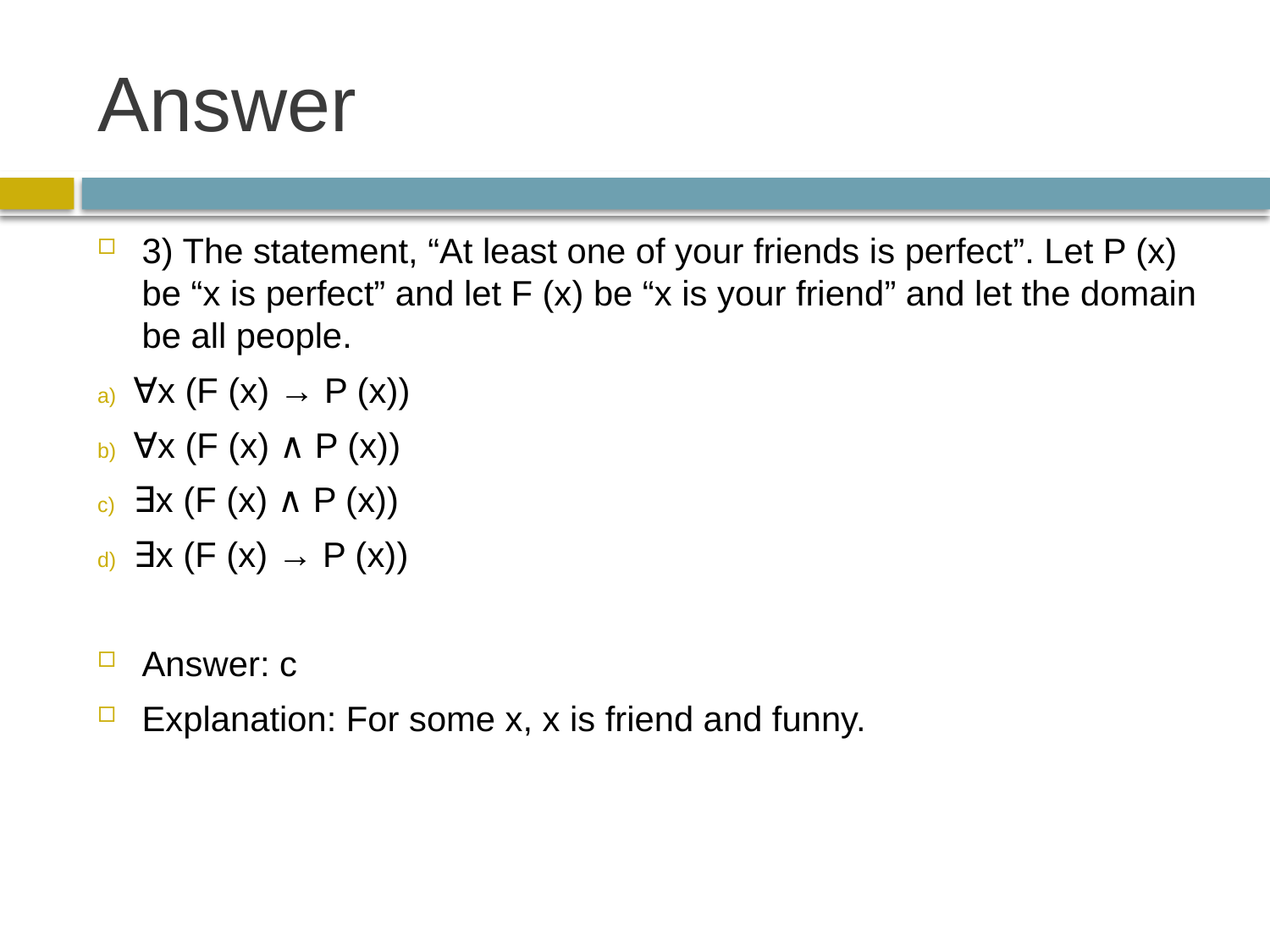

# Answer
3) The statement, “At least one of your friends is perfect”. Let P (x) be “x is perfect” and let F (x) be “x is your friend” and let the domain be all people.
∀x (F (x) → P (x))
∀x (F (x) ∧ P (x))
∃x (F (x) ∧ P (x))
∃x (F (x) → P (x))

Answer: c
Explanation: For some x, x is friend and funny.